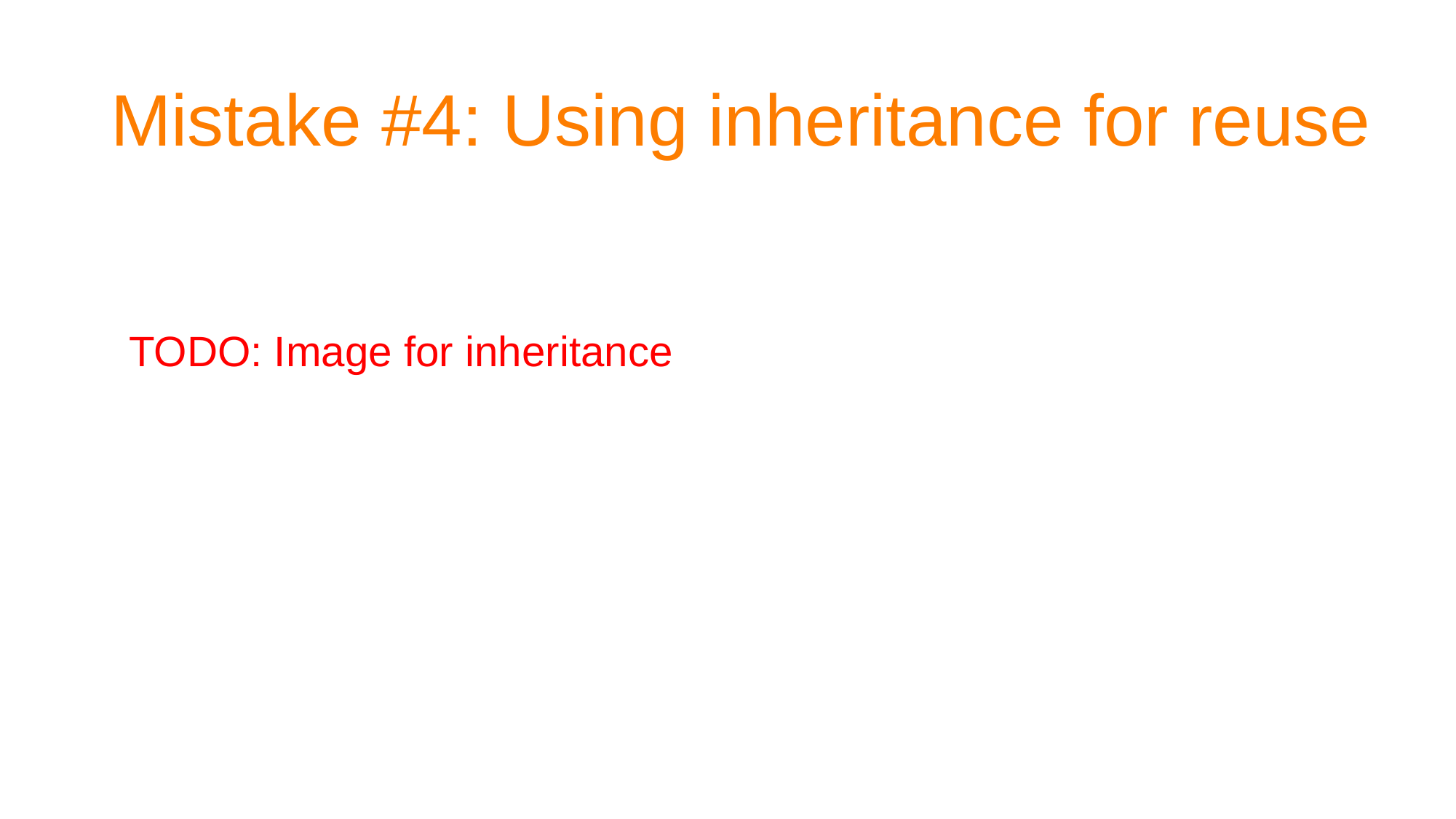

# Mistake #4: Using inheritance for reuse

TODO: Image for inheritance